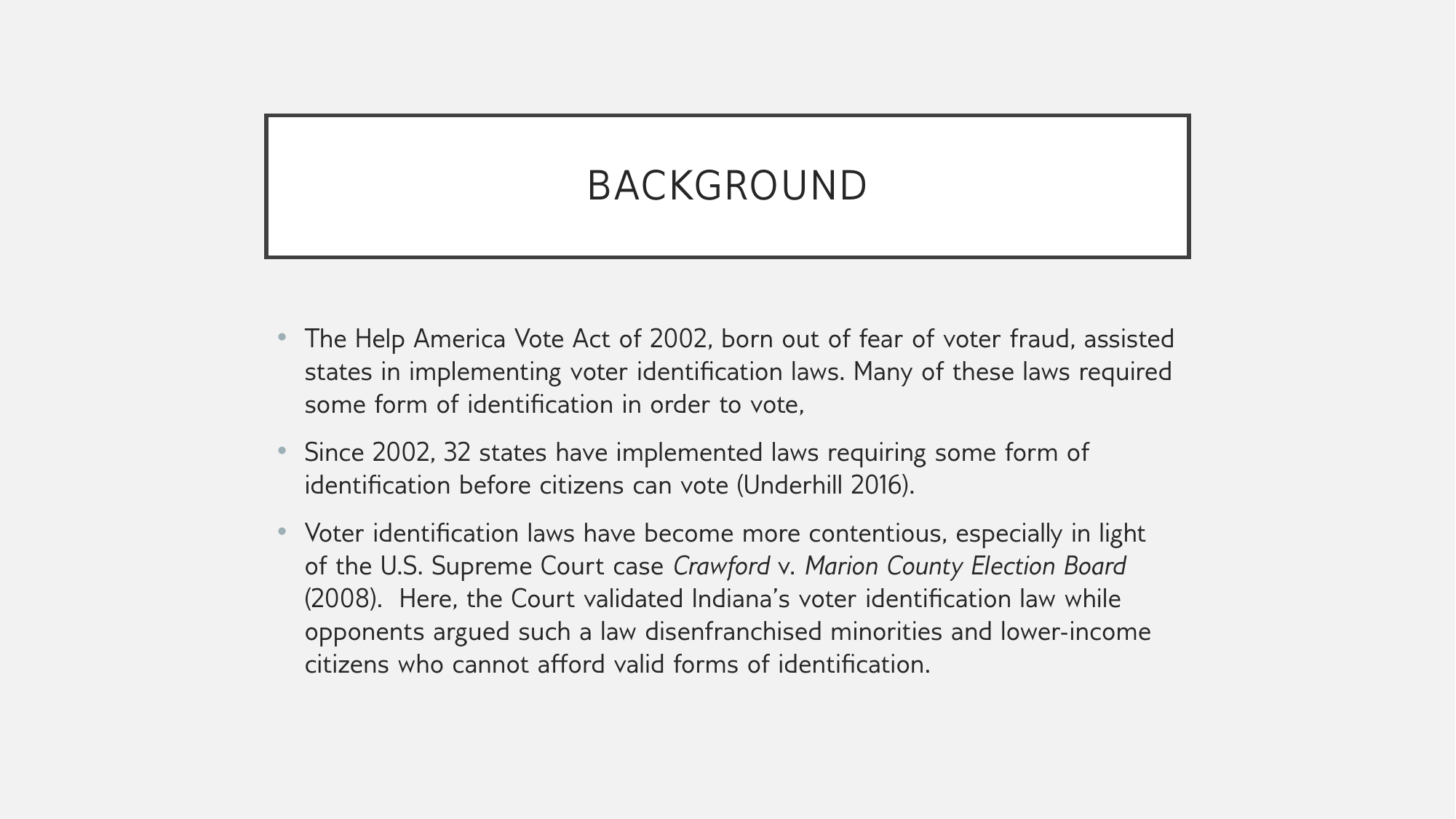

# background
The Help America Vote Act of 2002, born out of fear of voter fraud, assisted states in implementing voter identification laws. Many of these laws required some form of identification in order to vote,
Since 2002, 32 states have implemented laws requiring some form of identification before citizens can vote (Underhill 2016).
Voter identification laws have become more contentious, especially in light of the U.S. Supreme Court case Crawford v. Marion County Election Board (2008).  Here, the Court validated Indiana’s voter identification law while opponents argued such a law disenfranchised minorities and lower-income citizens who cannot afford valid forms of identification.